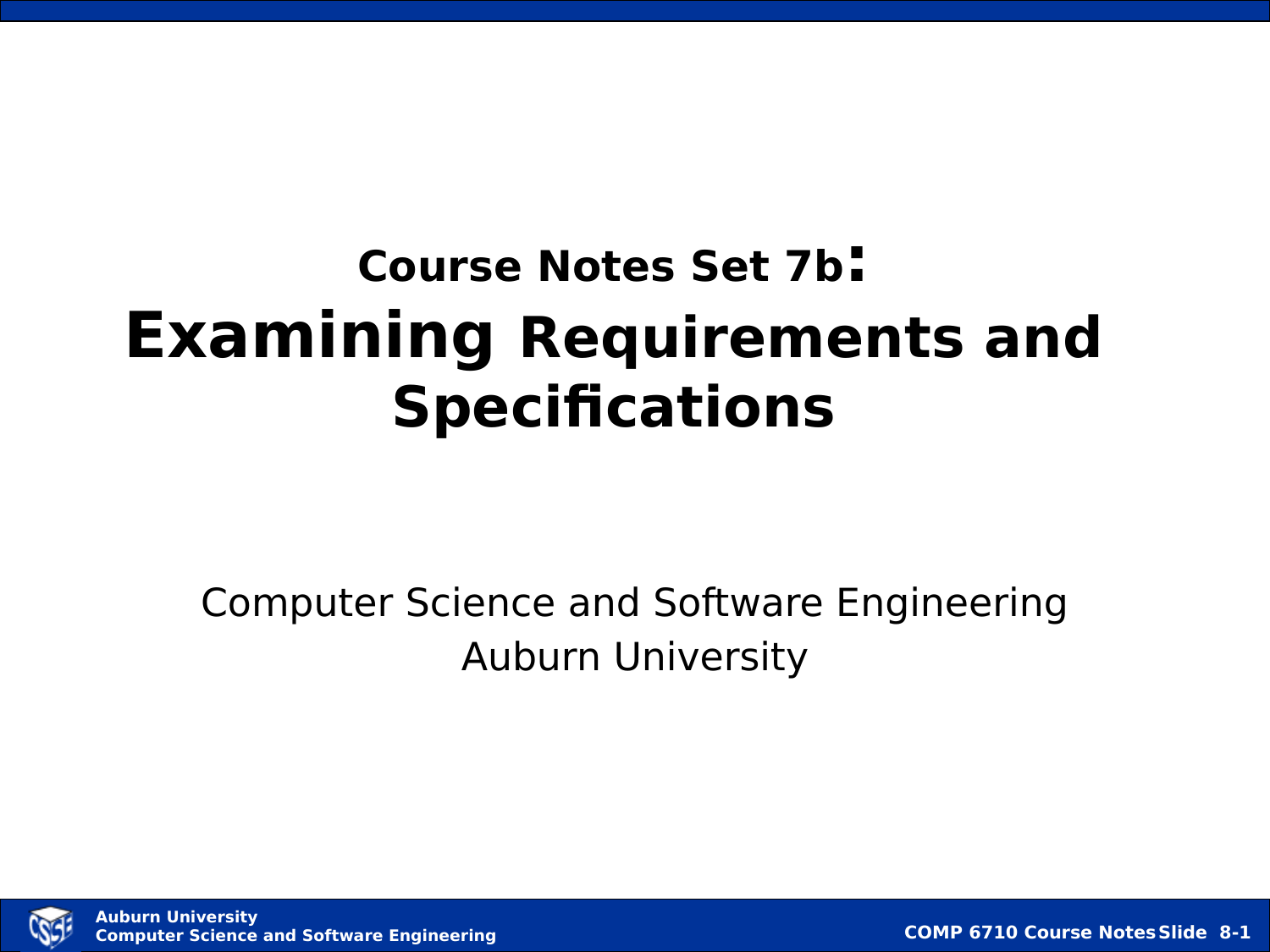

# Course Notes Set 7b: Examining Requirements and Specifications
Computer Science and Software Engineering
Auburn University